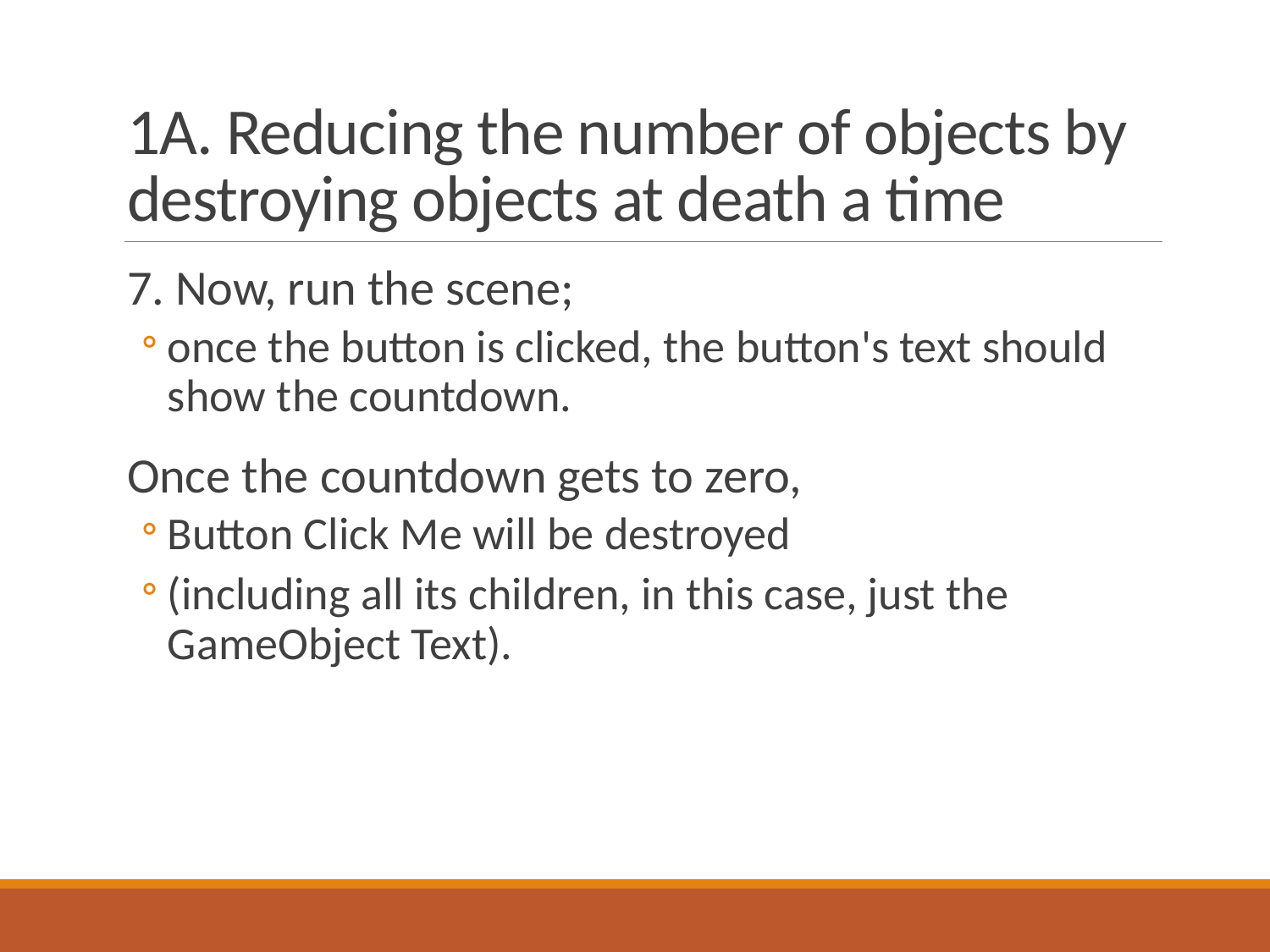

# 1A. Reducing the number of objects by destroying objects at death a time
7. Now, run the scene;
once the button is clicked, the button's text should show the countdown.
Once the countdown gets to zero,
Button Click Me will be destroyed
(including all its children, in this case, just the GameObject Text).